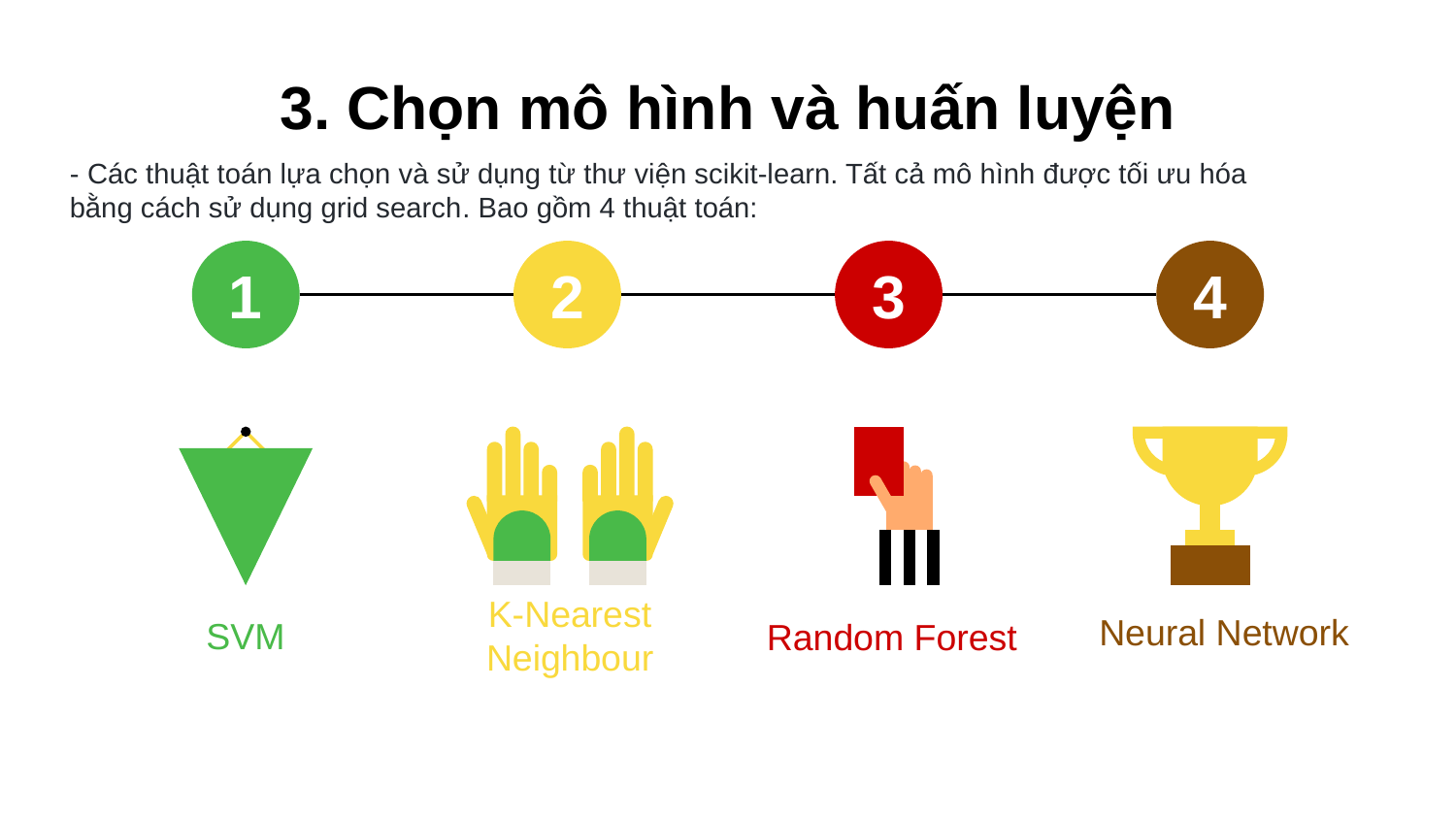

# 3. Chọn mô hình và huấn luyện
- Các thuật toán lựa chọn và sử dụng từ thư viện scikit-learn. Tất cả mô hình được tối ưu hóa bằng cách sử dụng grid search. Bao gồm 4 thuật toán:
2
3
1
4

Random Forest
SVM
Neural Network
K-Nearest Neighbour